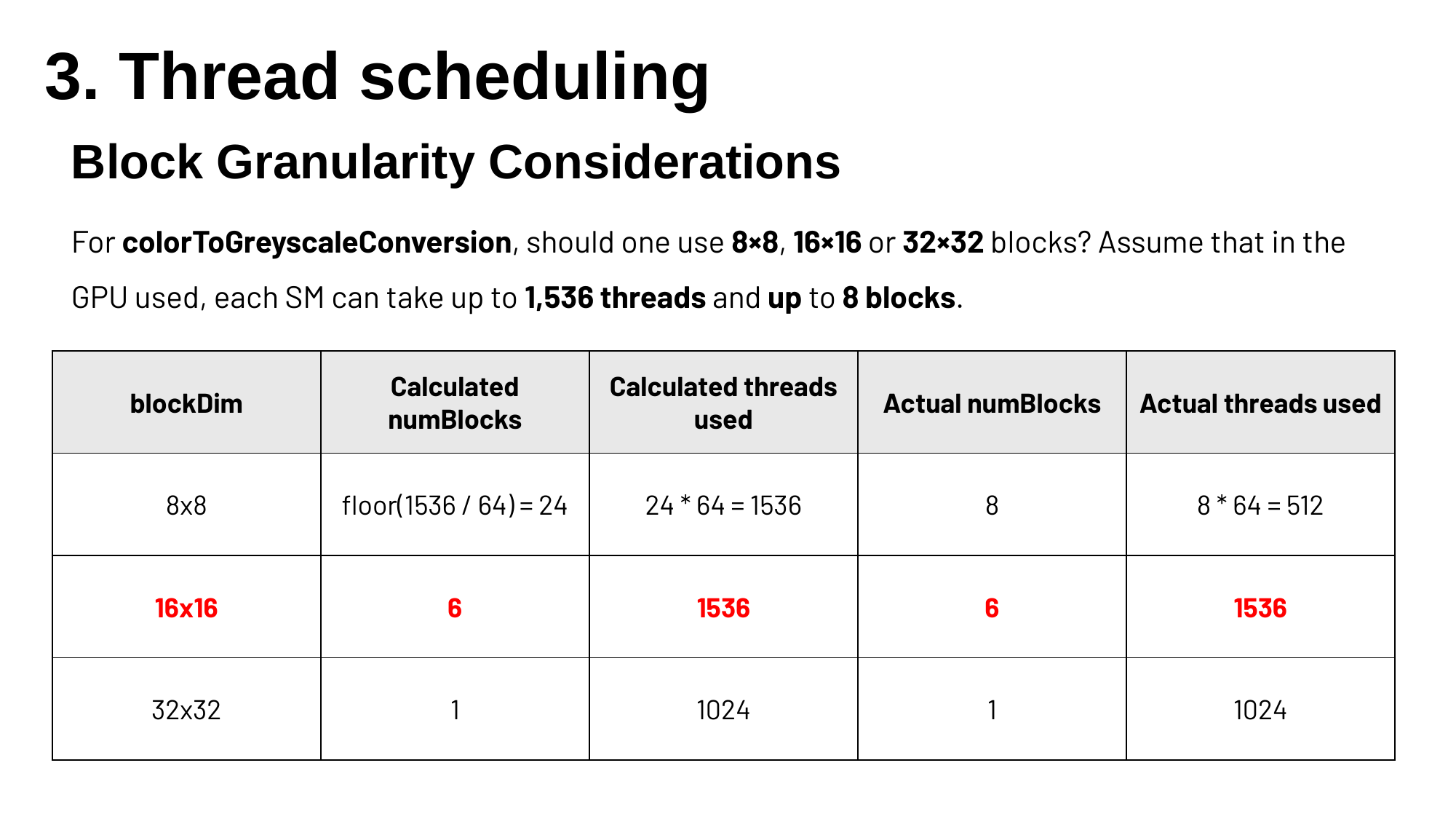

# 3. Thread scheduling
Block Granularity Considerations
For colorToGreyscaleConversion, should one use 8×8, 16×16 or 32×32 blocks? Assume that in the GPU used, each SM can take up to 1,536 threads and up to 8 blocks.
| blockDim | Calculated numBlocks | Calculated threads used | Actual numBlocks | Actual threads used |
| --- | --- | --- | --- | --- |
| 8x8 | floor(1536 / 64) = 24 | 24 \* 64 = 1536 | 8 | 8 \* 64 = 512 |
| 16x16 | 6 | 1536 | 6 | 1536 |
| 32x32 | 1 | 1024 | 1 | 1024 |